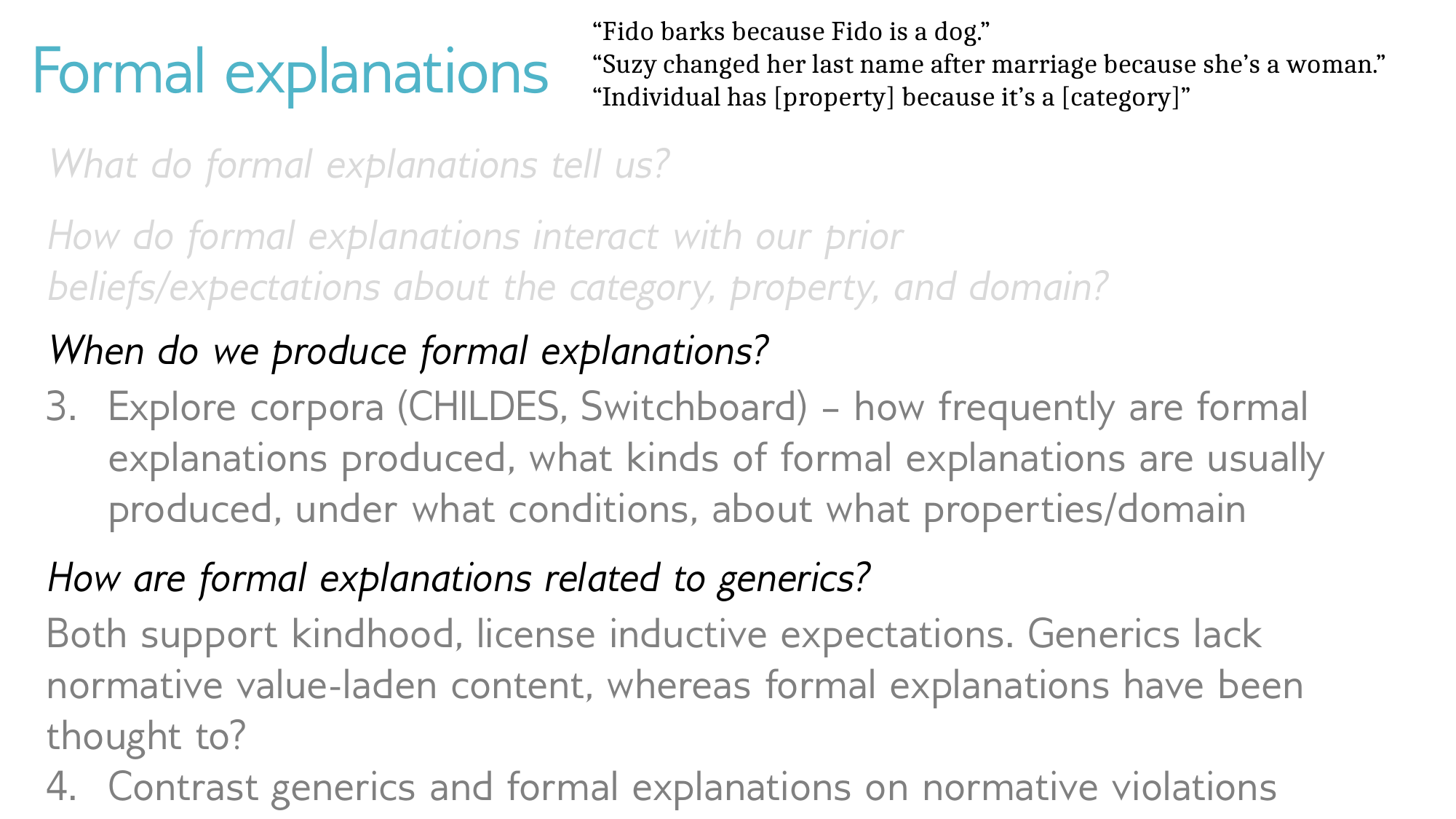

Formal explanations
“Fido barks because Fido is a dog.”
“Suzy changed her last name after marriage because she’s a woman.”
“Individual has [property] because it’s a [category]”
What do formal explanations tell us?
How do formal explanations interact with our prior beliefs/expectations about the category, property, and domain?
When do we produce formal explanations?
Explore corpora (CHILDES, Switchboard) – how frequently are formal explanations produced, what kinds of formal explanations are usually produced, under what conditions, about what properties/domain
How are formal explanations related to generics?
Both support kindhood, license inductive expectations. Generics lack normative value-laden content, whereas formal explanations have been thought to?
Contrast generics and formal explanations on normative violations
of new category member without the property?